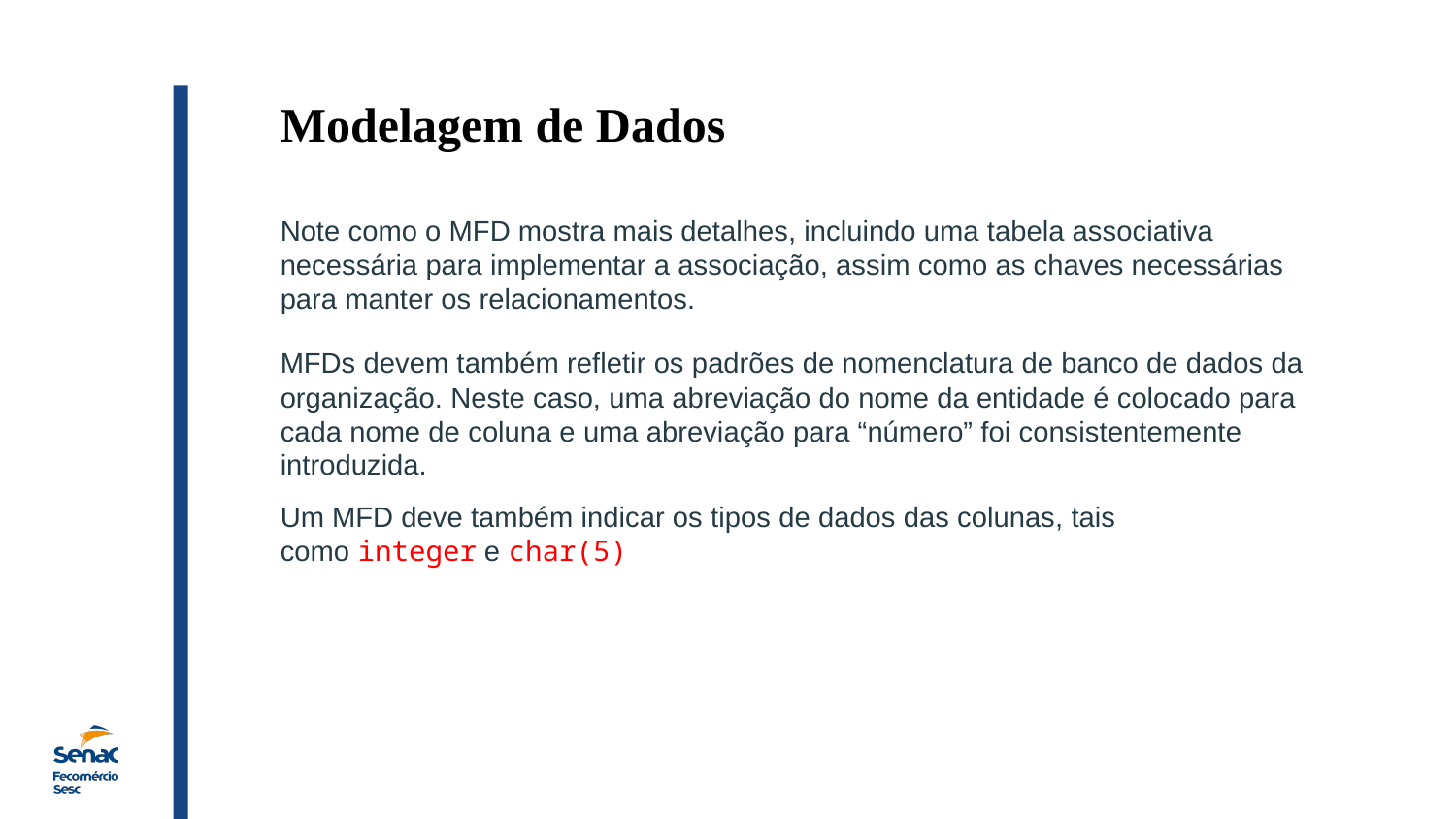

Modelagem de Dados
Note como o MFD mostra mais detalhes, incluindo uma tabela associativa necessária para implementar a associação, assim como as chaves necessárias para manter os relacionamentos.
MFDs devem também refletir os padrões de nomenclatura de banco de dados da organização. Neste caso, uma abreviação do nome da entidade é colocado para cada nome de coluna e uma abreviação para “número” foi consistentemente introduzida.
Um MFD deve também indicar os tipos de dados das colunas, tais como integer e char(5)